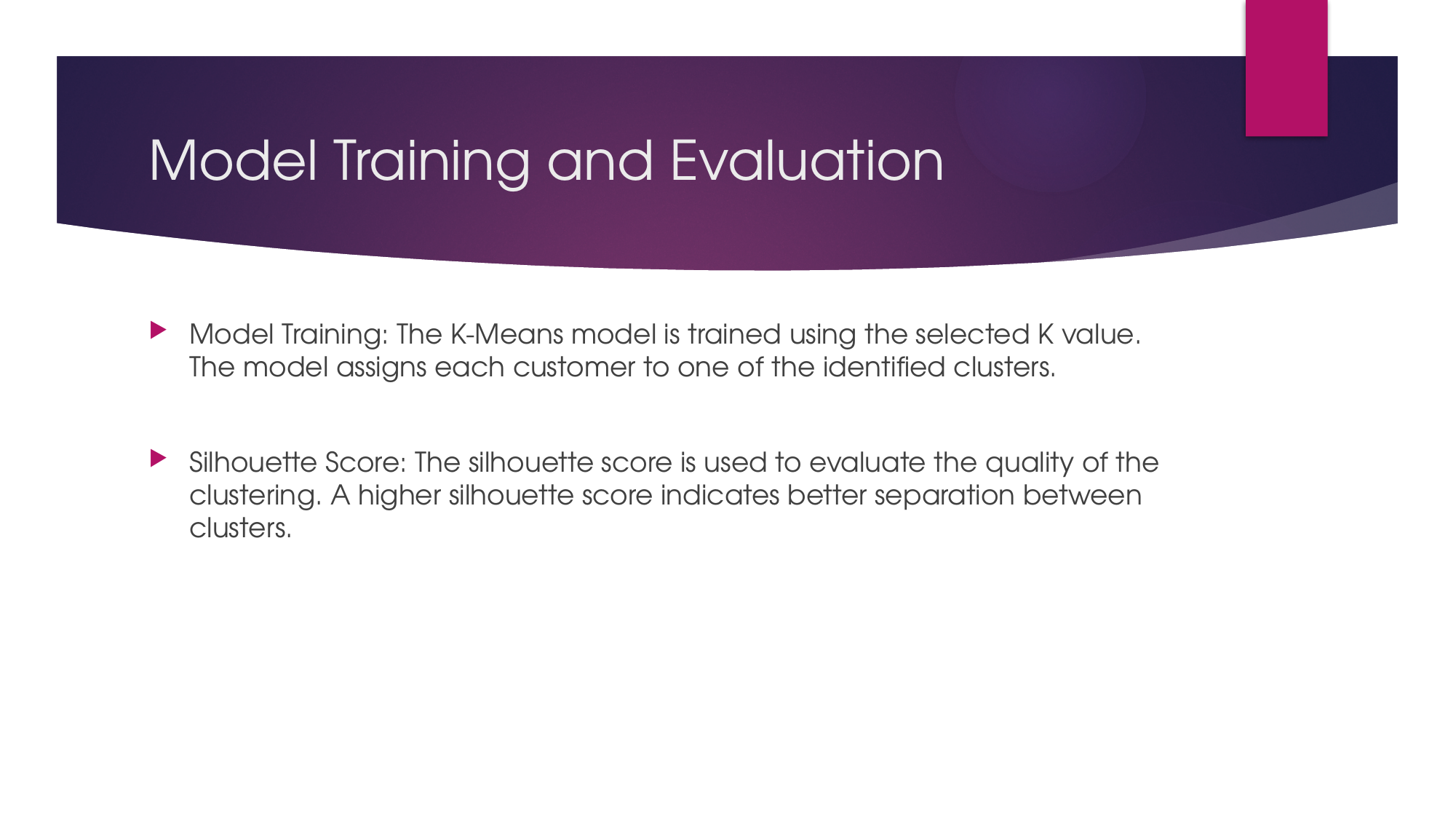

# Model Training and Evaluation
Model Training: The K-Means model is trained using the selected K value. The model assigns each customer to one of the identified clusters.

Silhouette Score: The silhouette score is used to evaluate the quality of the clustering. A higher silhouette score indicates better separation between clusters.